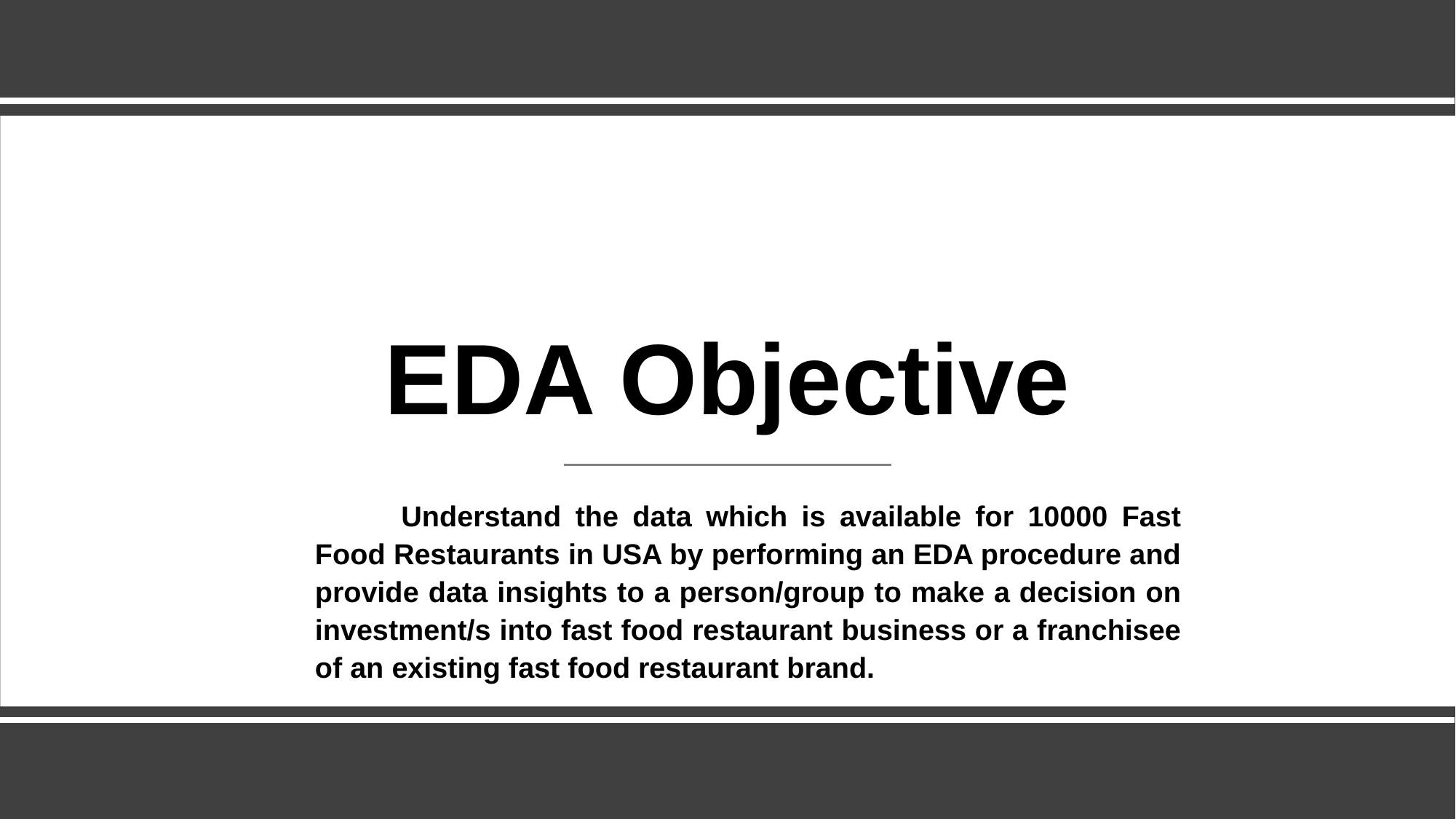

# EDA Objective
	Understand the data which is available for 10000 Fast Food Restaurants in USA by performing an EDA procedure and provide data insights to a person/group to make a decision on investment/s into fast food restaurant business or a franchisee of an existing fast food restaurant brand.